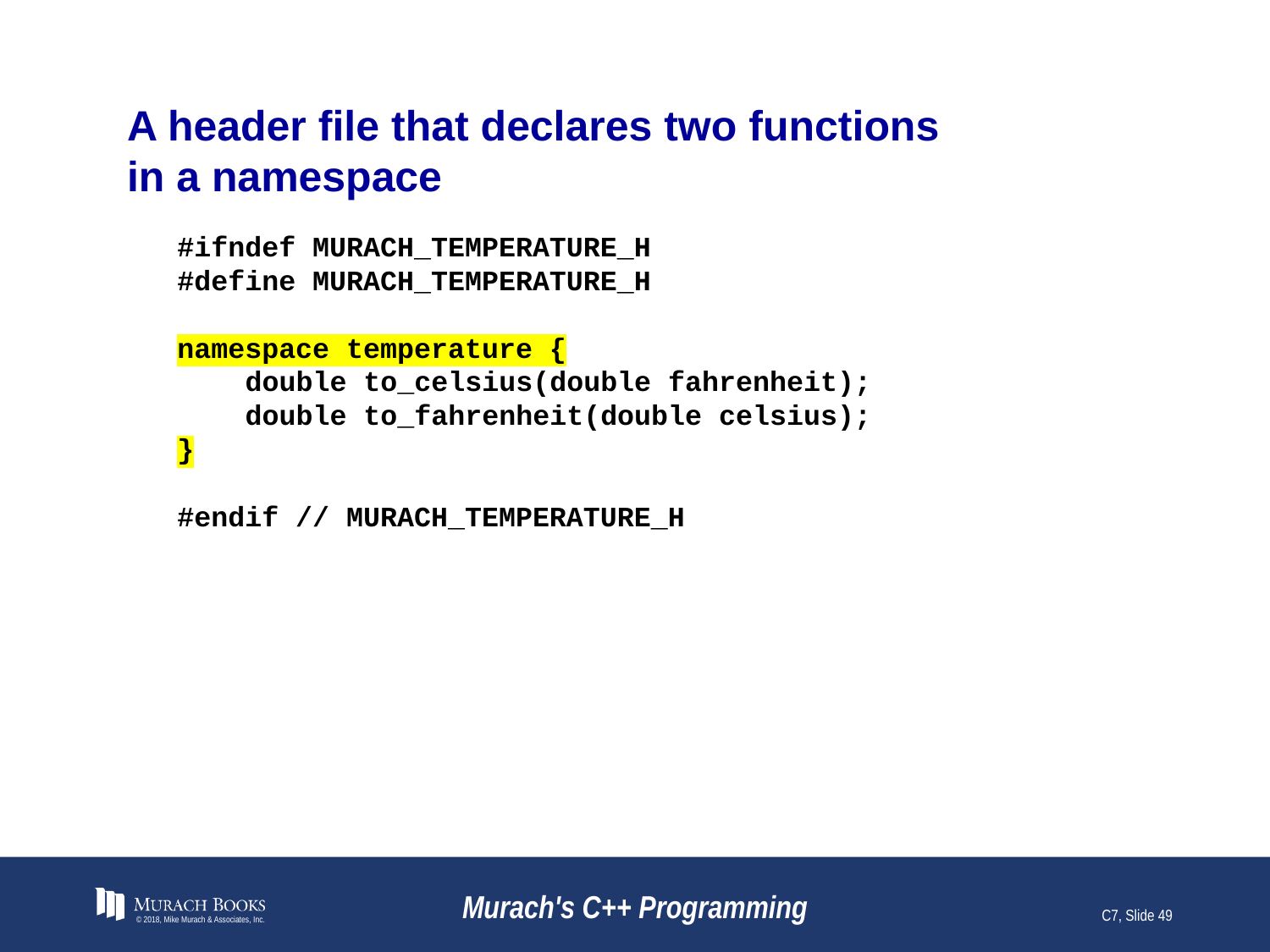

# A header file that declares two functions in a namespace
#ifndef MURACH_TEMPERATURE_H
#define MURACH_TEMPERATURE_H

namespace temperature {
    double to_celsius(double fahrenheit);
    double to_fahrenheit(double celsius);
}

#endif // MURACH_TEMPERATURE_H

© 2018, Mike Murach & Associates, Inc.
Murach's C++ Programming

C7, Slide 49